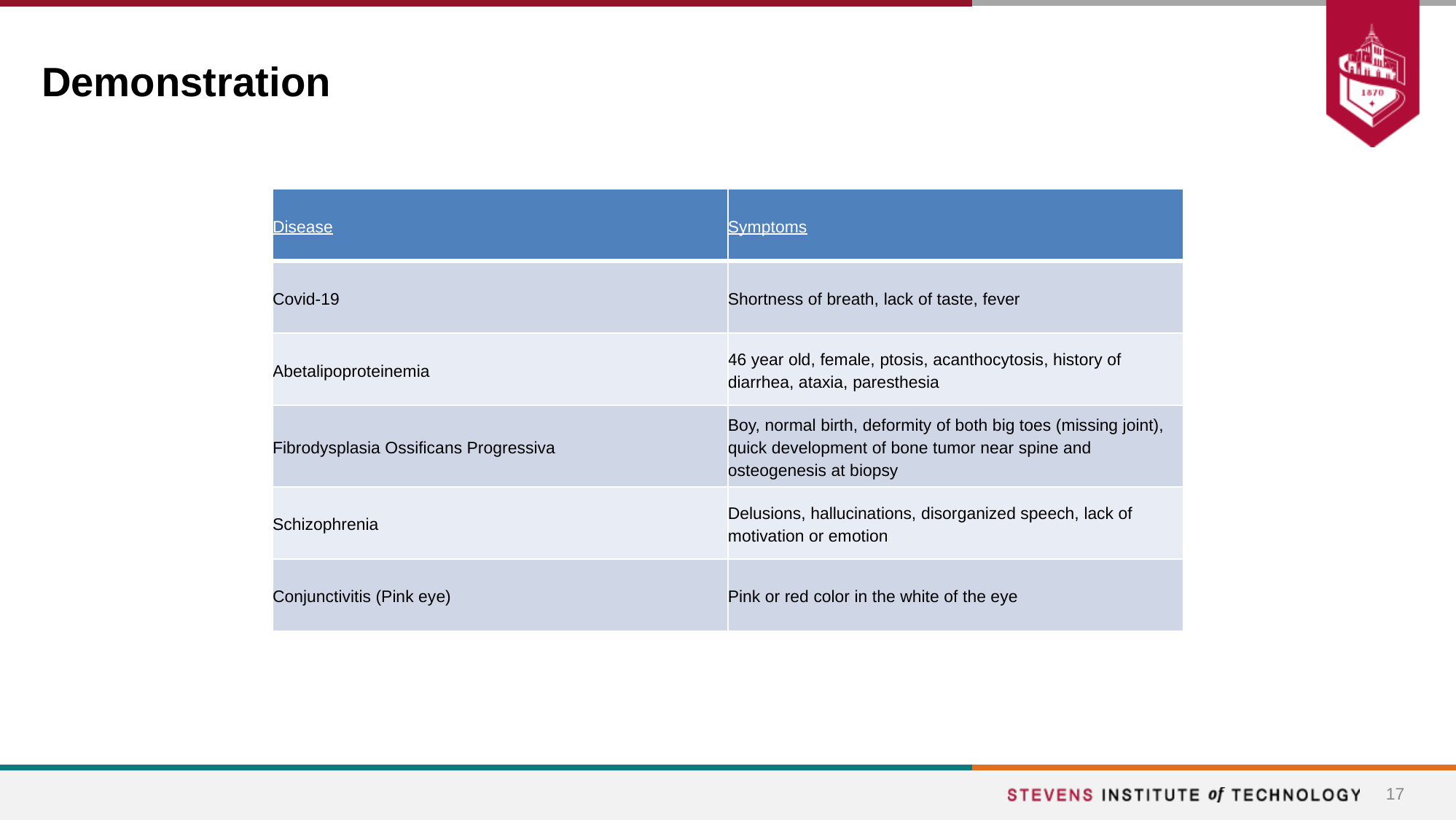

# Demonstration
| Disease | Symptoms |
| --- | --- |
| Covid-19 | Shortness of breath, lack of taste, fever |
| Abetalipoproteinemia | 46 year old, female, ptosis, acanthocytosis, history of diarrhea, ataxia, paresthesia |
| Fibrodysplasia Ossificans Progressiva | Boy, normal birth, deformity of both big toes (missing joint), quick development of bone tumor near spine and osteogenesis at biopsy |
| Schizophrenia | Delusions, hallucinations, disorganized speech, lack of motivation or emotion |
| Conjunctivitis (Pink eye) | Pink or red color in the white of the eye |
17